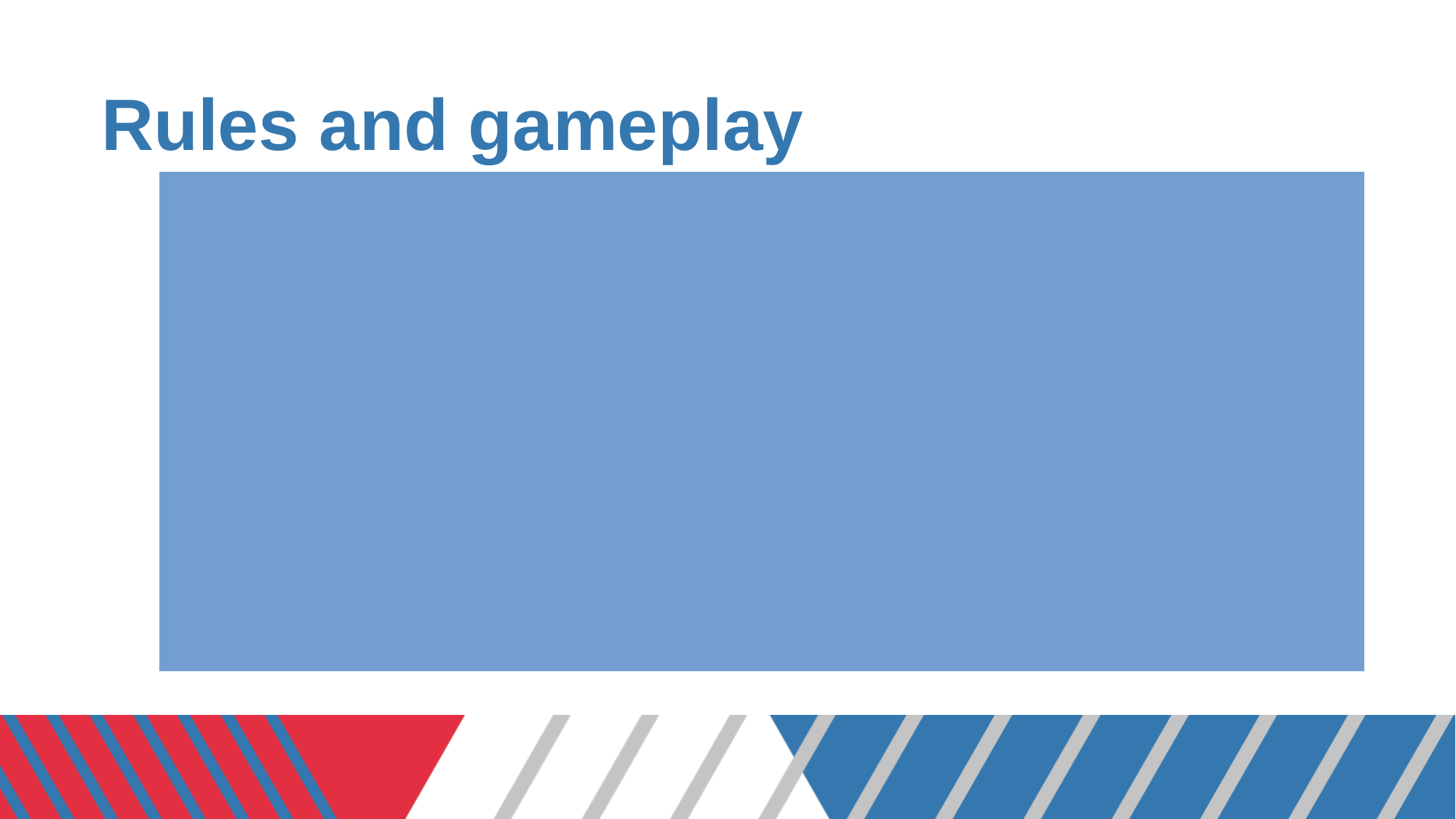

# Rules and gameplay
Challenges:
Monsters roam the map.
Kill monsters to open chests easily.
Pick up an Axe to kill monsters.
Use Axe to cut down Dry Trees.

Boss Battle:
Skeleton Boss guards the Goal.
Beat the Skeleton Boss to win the game.